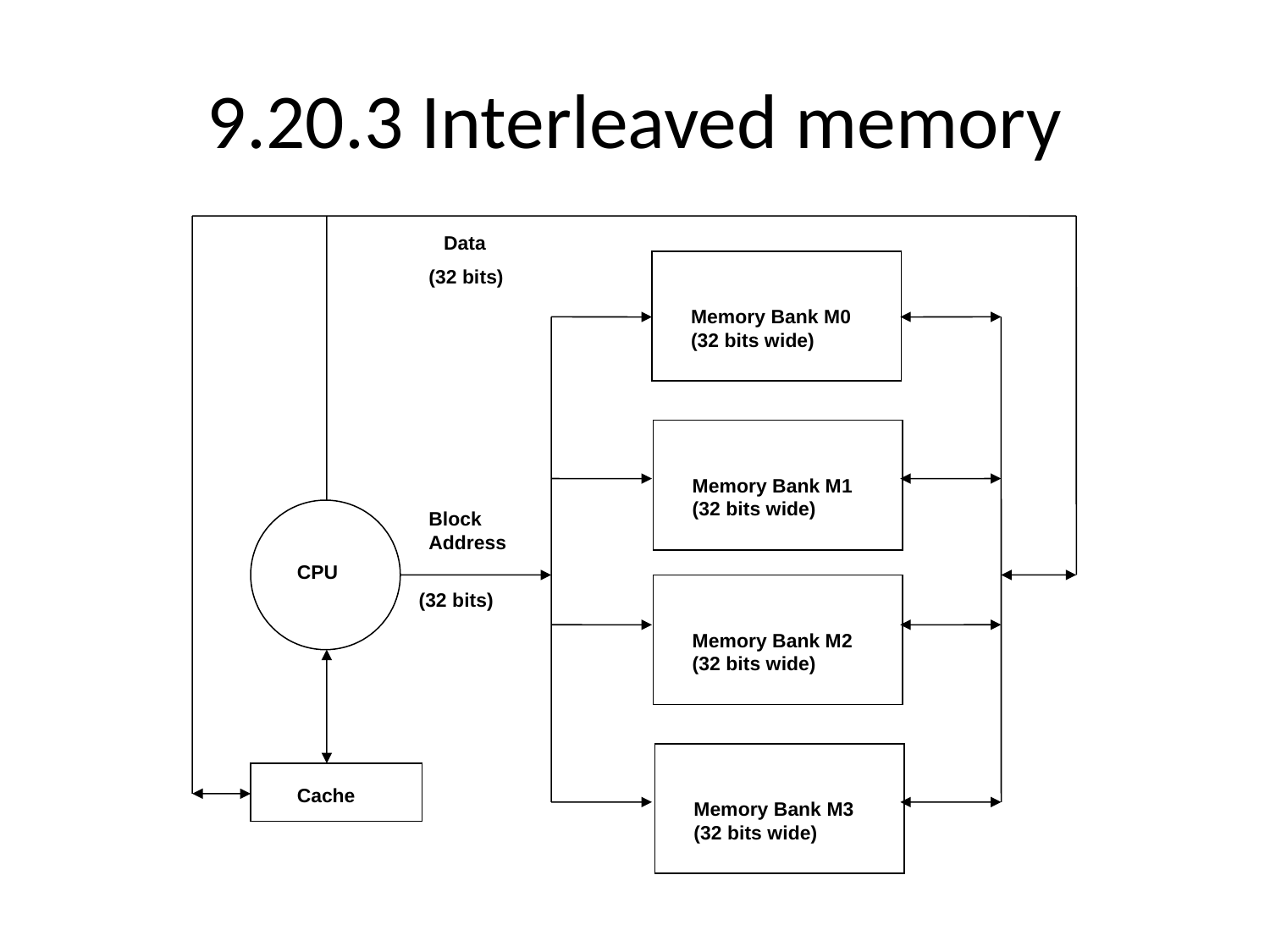

# 9.20.3 Interleaved memory

Data

(32 bits)
Memory Bank M0
(32 bits wide)

Memory Bank M1
(32 bits wide)

Block
Address
CPU

(32 bits)

Memory Bank M2
(32 bits wide)

Cache

Memory Bank M3
(32 bits wide)